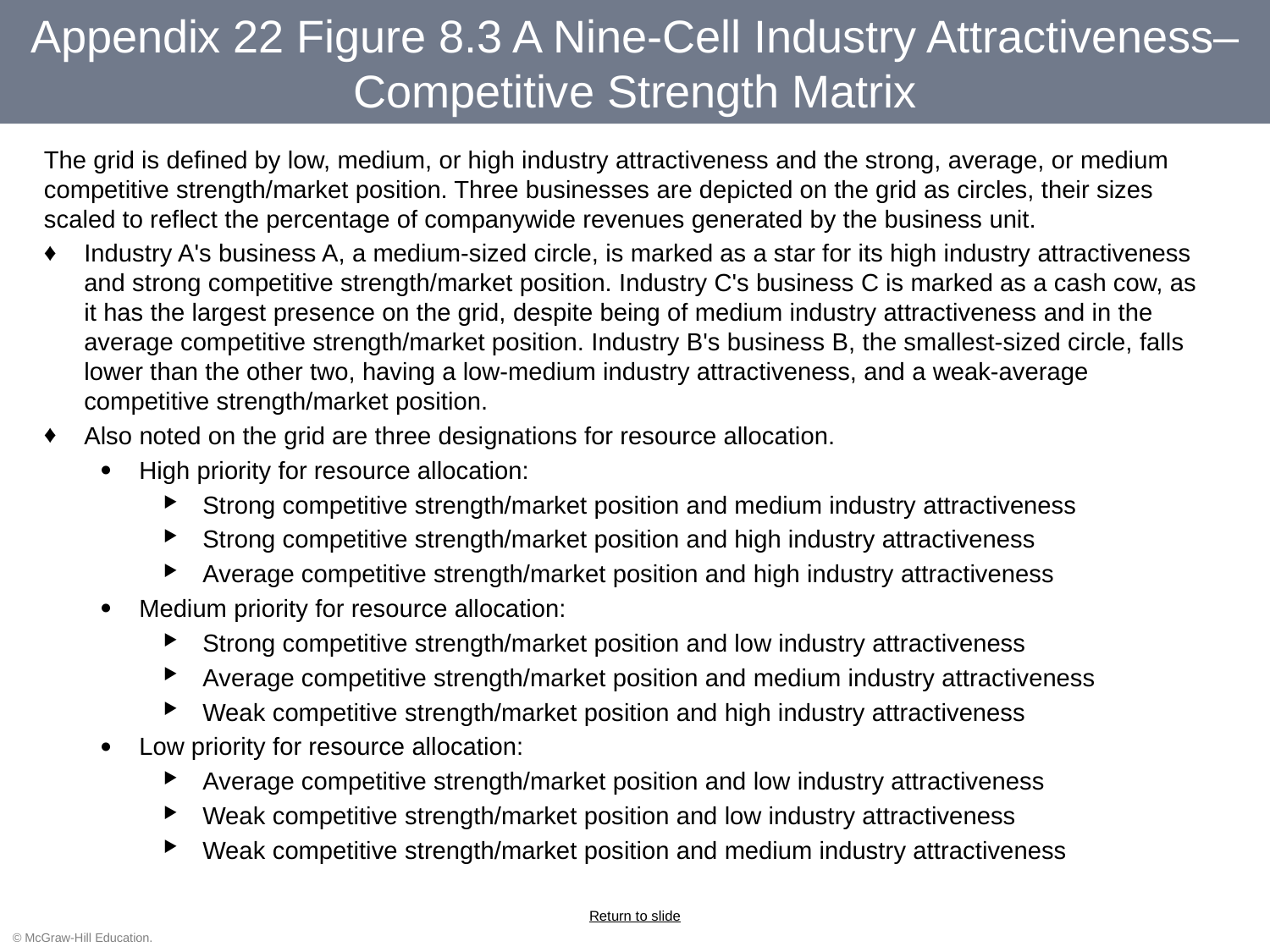

# Appendix 22 Figure 8.3 A Nine-Cell Industry Attractiveness–Competitive Strength Matrix
The grid is defined by low, medium, or high industry attractiveness and the strong, average, or medium competitive strength/market position. Three businesses are depicted on the grid as circles, their sizes scaled to reflect the percentage of companywide revenues generated by the business unit.
Industry A's business A, a medium-sized circle, is marked as a star for its high industry attractiveness and strong competitive strength/market position. Industry C's business C is marked as a cash cow, as it has the largest presence on the grid, despite being of medium industry attractiveness and in the average competitive strength/market position. Industry B's business B, the smallest-sized circle, falls lower than the other two, having a low-medium industry attractiveness, and a weak-average competitive strength/market position.
Also noted on the grid are three designations for resource allocation.
High priority for resource allocation:
Strong competitive strength/market position and medium industry attractiveness
Strong competitive strength/market position and high industry attractiveness
Average competitive strength/market position and high industry attractiveness
Medium priority for resource allocation:
Strong competitive strength/market position and low industry attractiveness
Average competitive strength/market position and medium industry attractiveness
Weak competitive strength/market position and high industry attractiveness
Low priority for resource allocation:
Average competitive strength/market position and low industry attractiveness
Weak competitive strength/market position and low industry attractiveness
Weak competitive strength/market position and medium industry attractiveness
Return to slide